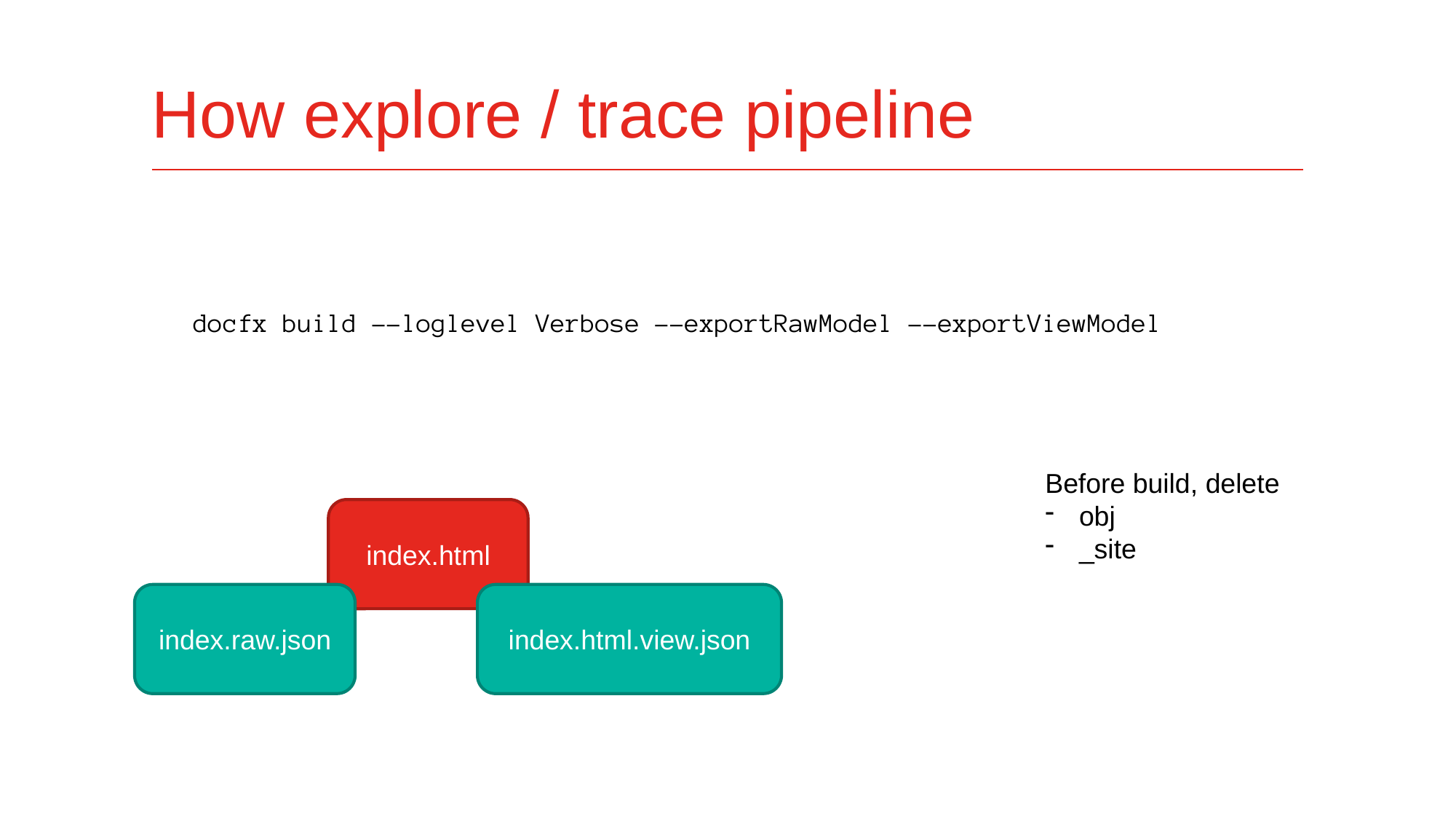

# How explore / trace pipeline
docfx build --loglevel Verbose --exportRawModel --exportViewModel
Before build, delete
obj
_site
index.html
index.raw.json
index.html.view.json